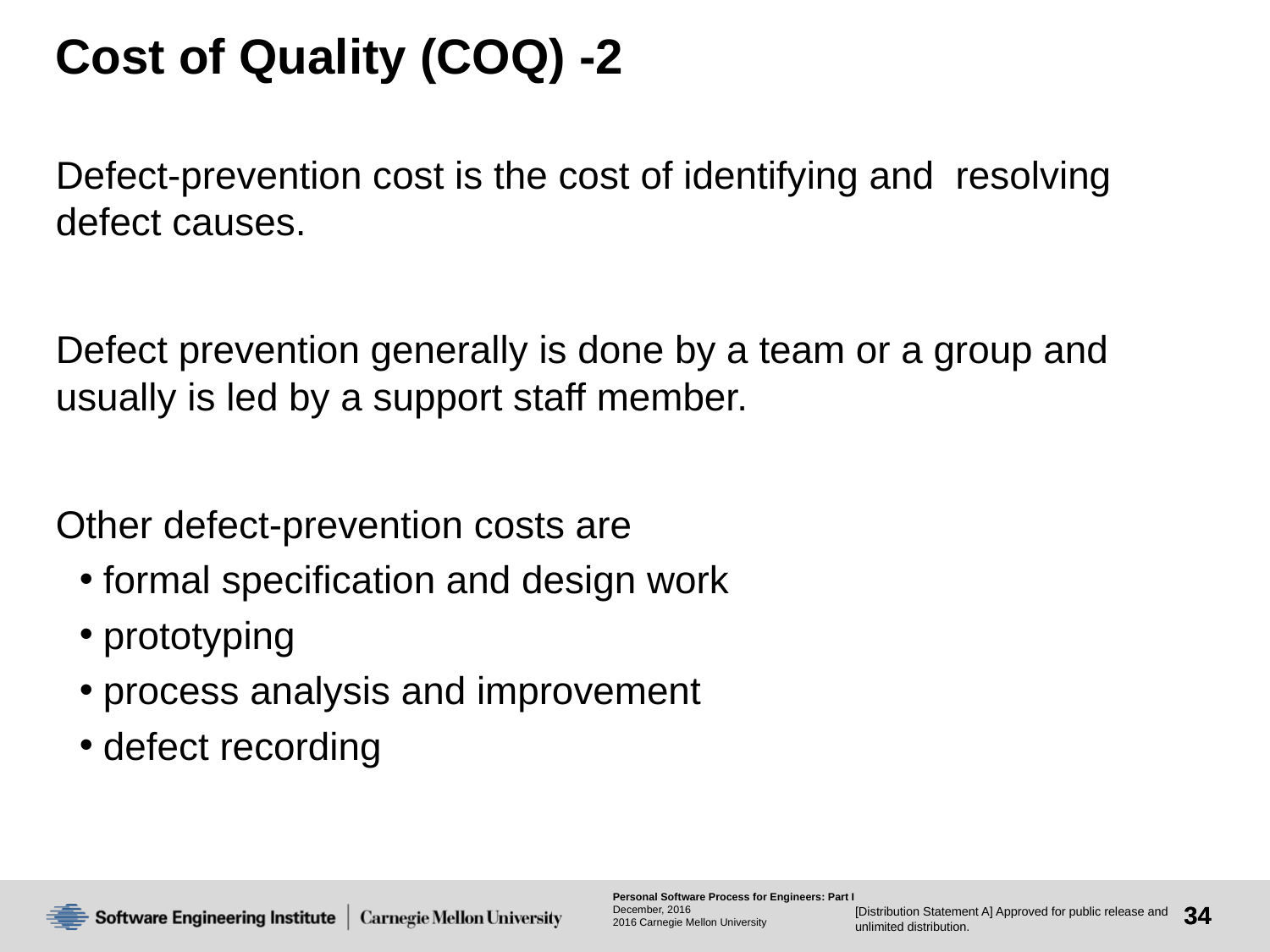

# Cost of Quality (COQ) -2
Defect-prevention cost is the cost of identifying and  resolving defect causes.

Defect prevention generally is done by a team or a group and usually is led by a support staff member.

Other defect-prevention costs are
formal specification and design work
prototyping
process analysis and improvement
defect recording